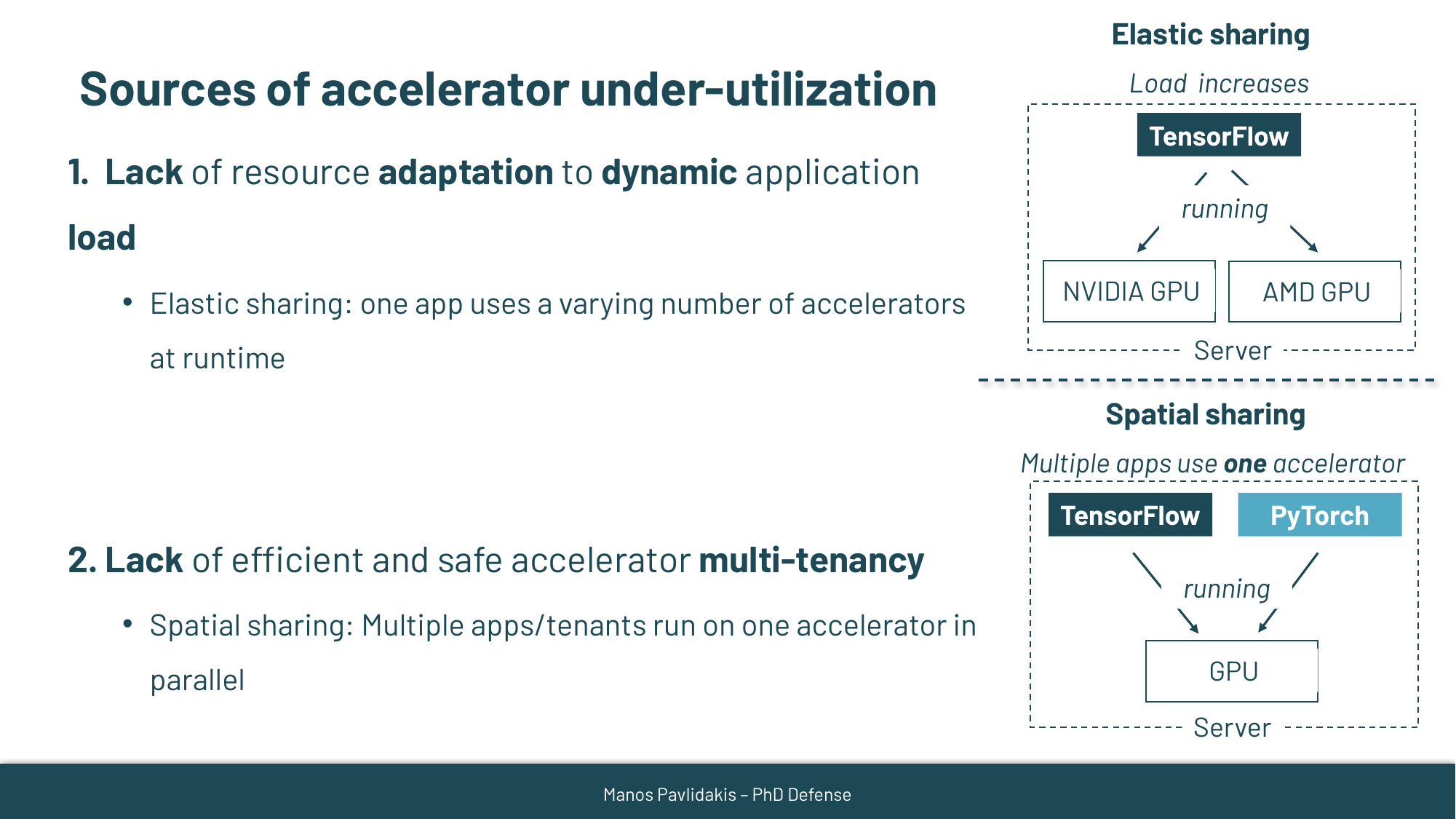

Elastic sharing
Sources of accelerator under-utilization
Load  increases

TensorFlow
1.  Lack of resource adaptation to dynamic application load
Elastic sharing: one app uses a varying number of accelerators at runtime

2. Lack of efficient and safe accelerator multi-tenancy
Spatial sharing: Multiple apps/tenants run on one accelerator in parallel
running

NVIDIA GPU

AMD GPU
Server
Spatial sharing
Multiple apps use one accelerator

TensorFlow
PyTorch
running

GPU
Server

6
Manos Pavlidakis – PhD Defense